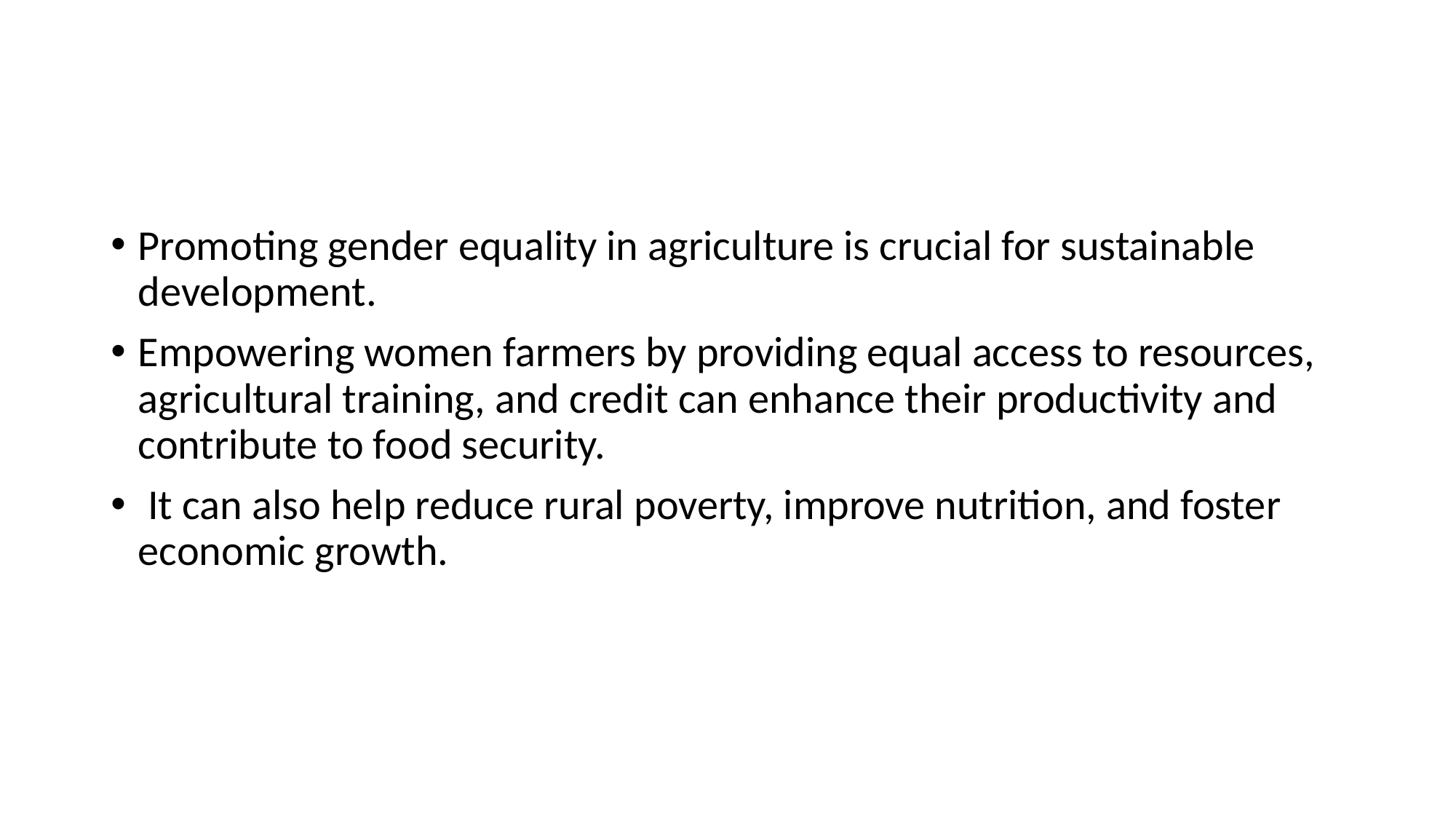

#
Promoting gender equality in agriculture is crucial for sustainable development.
Empowering women farmers by providing equal access to resources, agricultural training, and credit can enhance their productivity and contribute to food security.
 It can also help reduce rural poverty, improve nutrition, and foster economic growth.